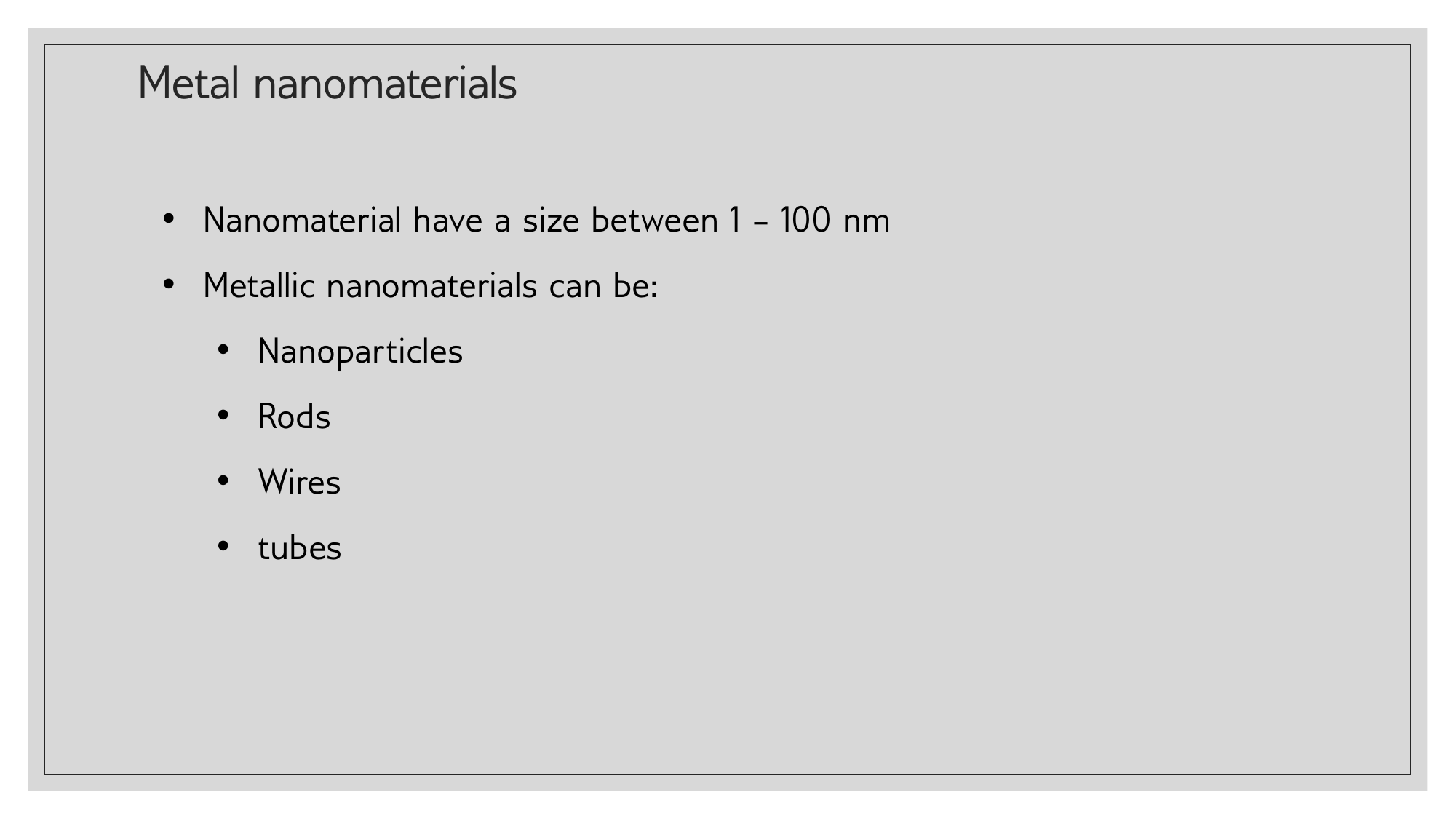

# Metal nanomaterials
Nanomaterial have a size between 1 – 100 nm
Metallic nanomaterials can be:
Nanoparticles
Rods
Wires
tubes